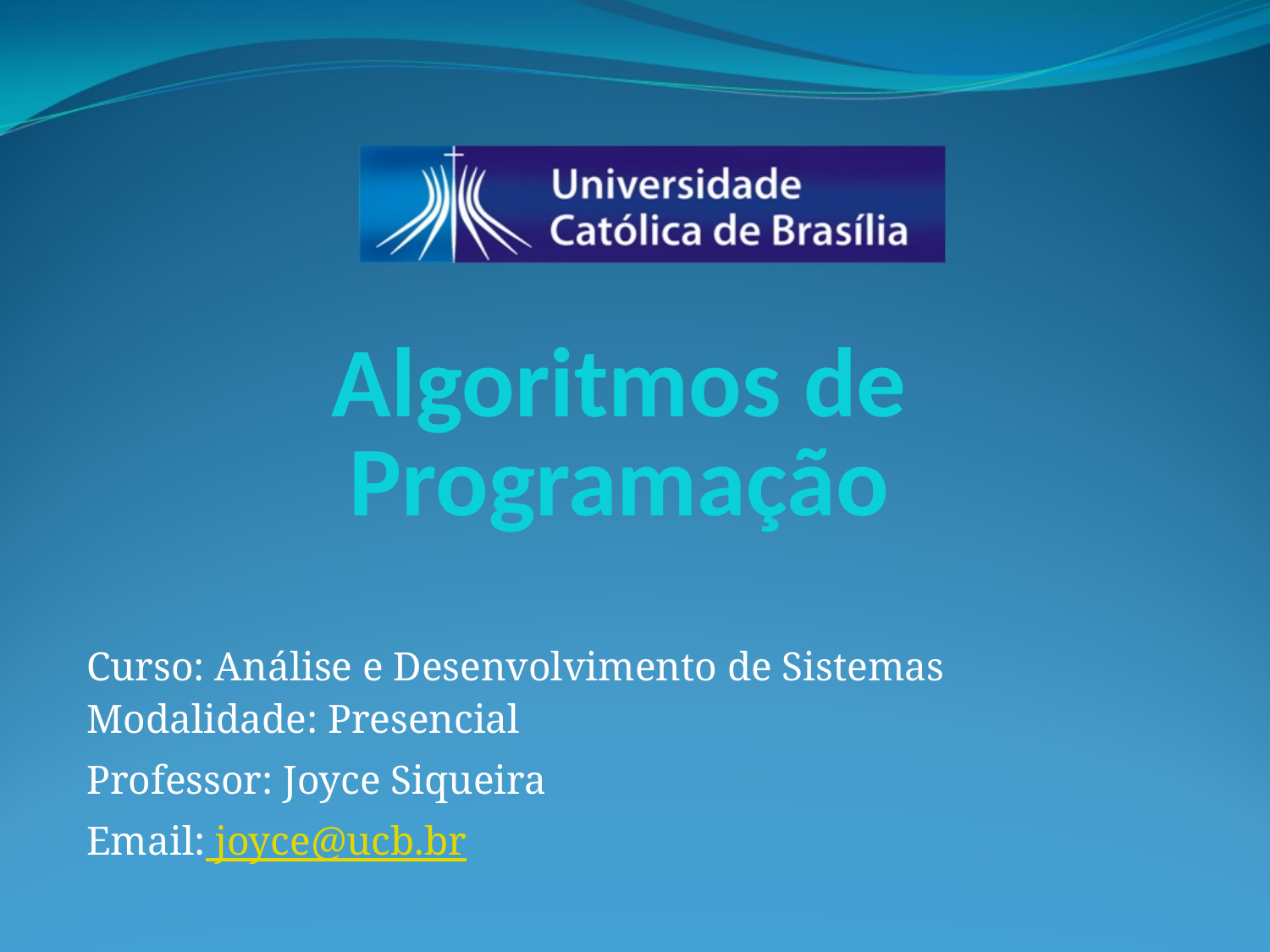

Algoritmos de Programação
Curso: Análise e Desenvolvimento de Sistemas Modalidade: Presencial
Professor: Joyce Siqueira
Email: joyce@ucb.br